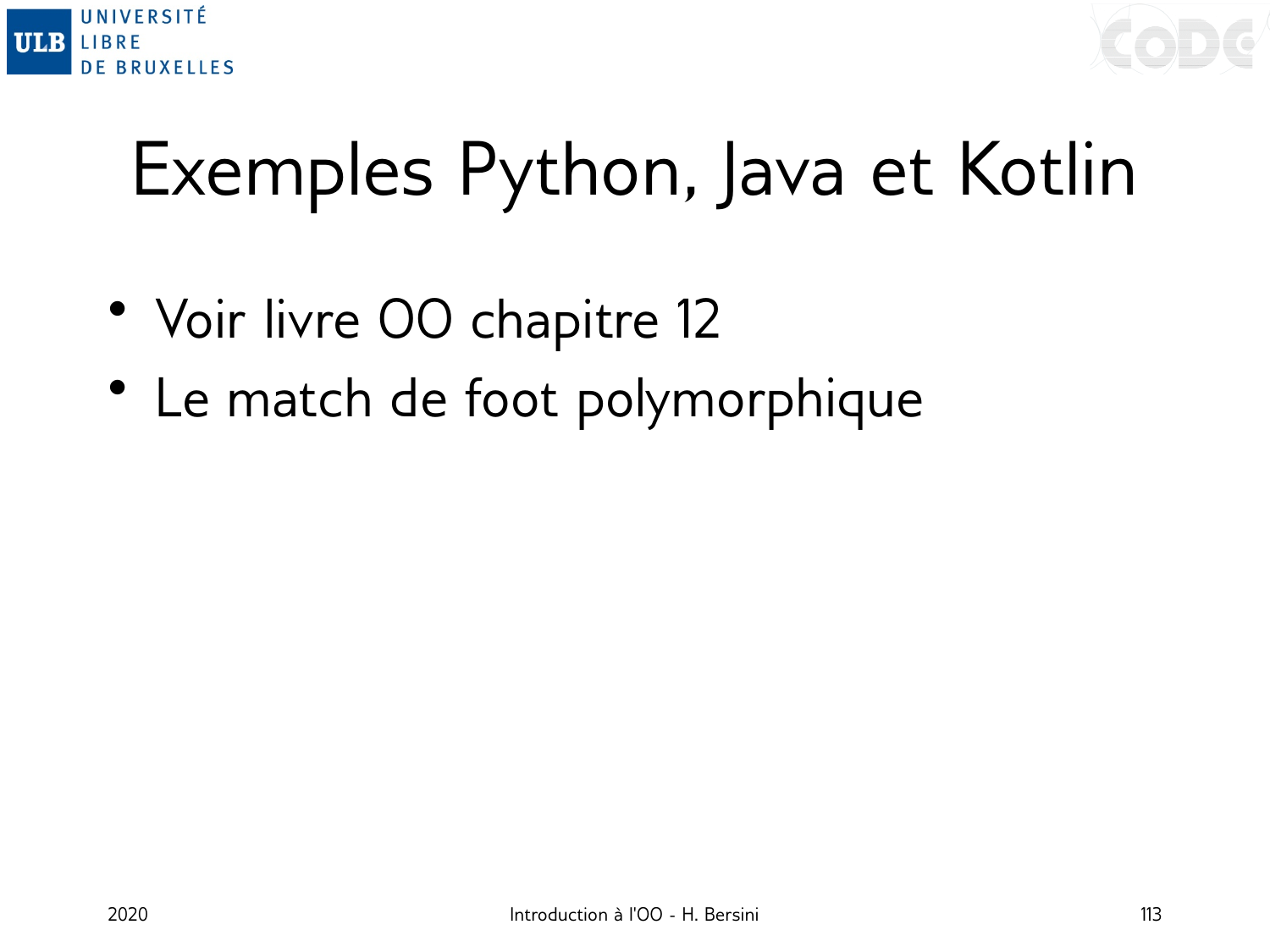

# Exemples Python, Java et Kotlin
Voir livre OO chapitre 12
Le match de foot polymorphique
2020
Introduction à l'OO - H. Bersini
113